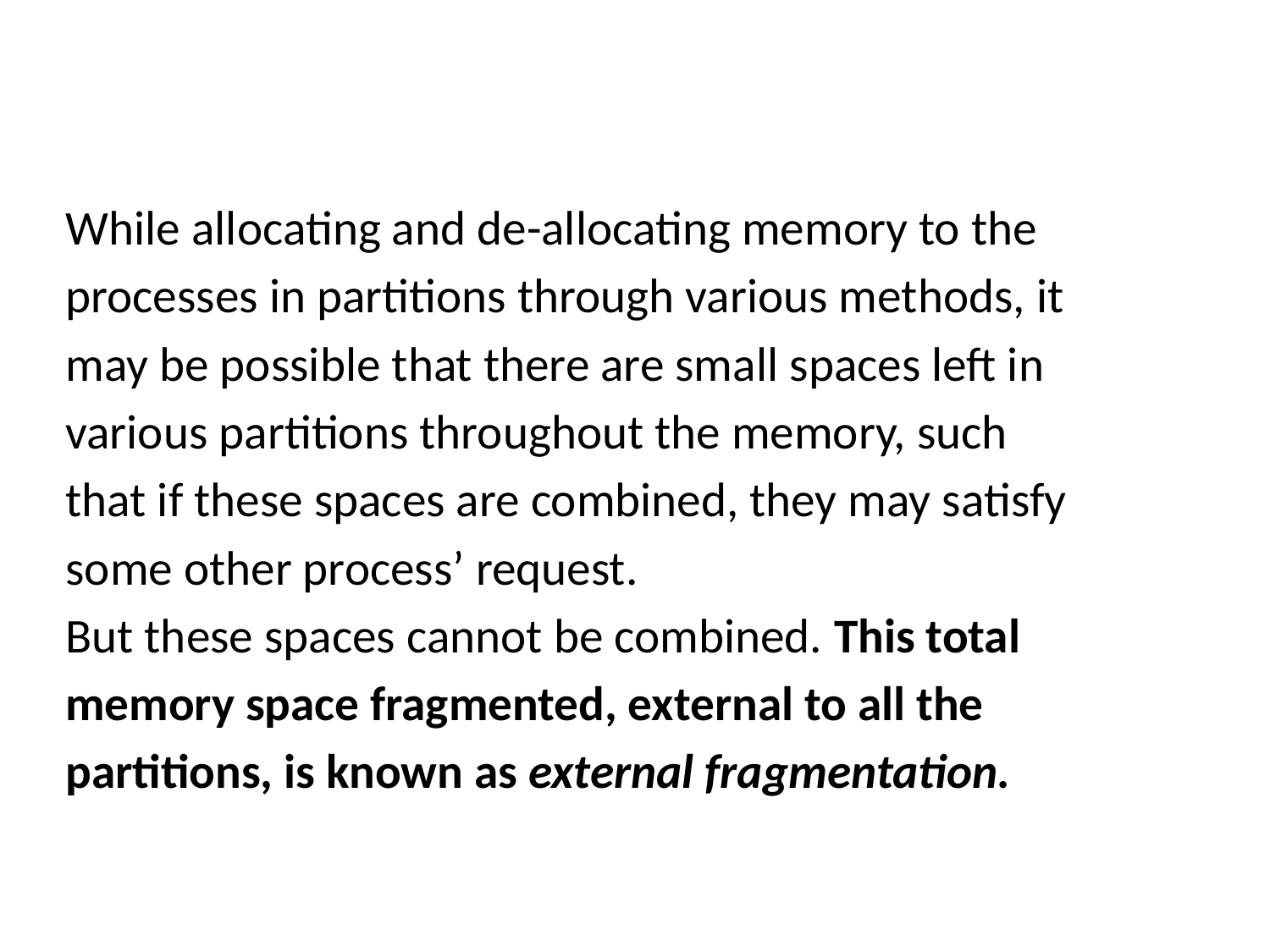

While allocating and de-allocating memory to the
processes in partitions through various methods, it
may be possible that there are small spaces left in
various partitions throughout the memory, such
that if these spaces are combined, they may satisfy
some other process’ request.
But these spaces cannot be combined. This total
memory space fragmented, external to all the
partitions, is known as external fragmentation.